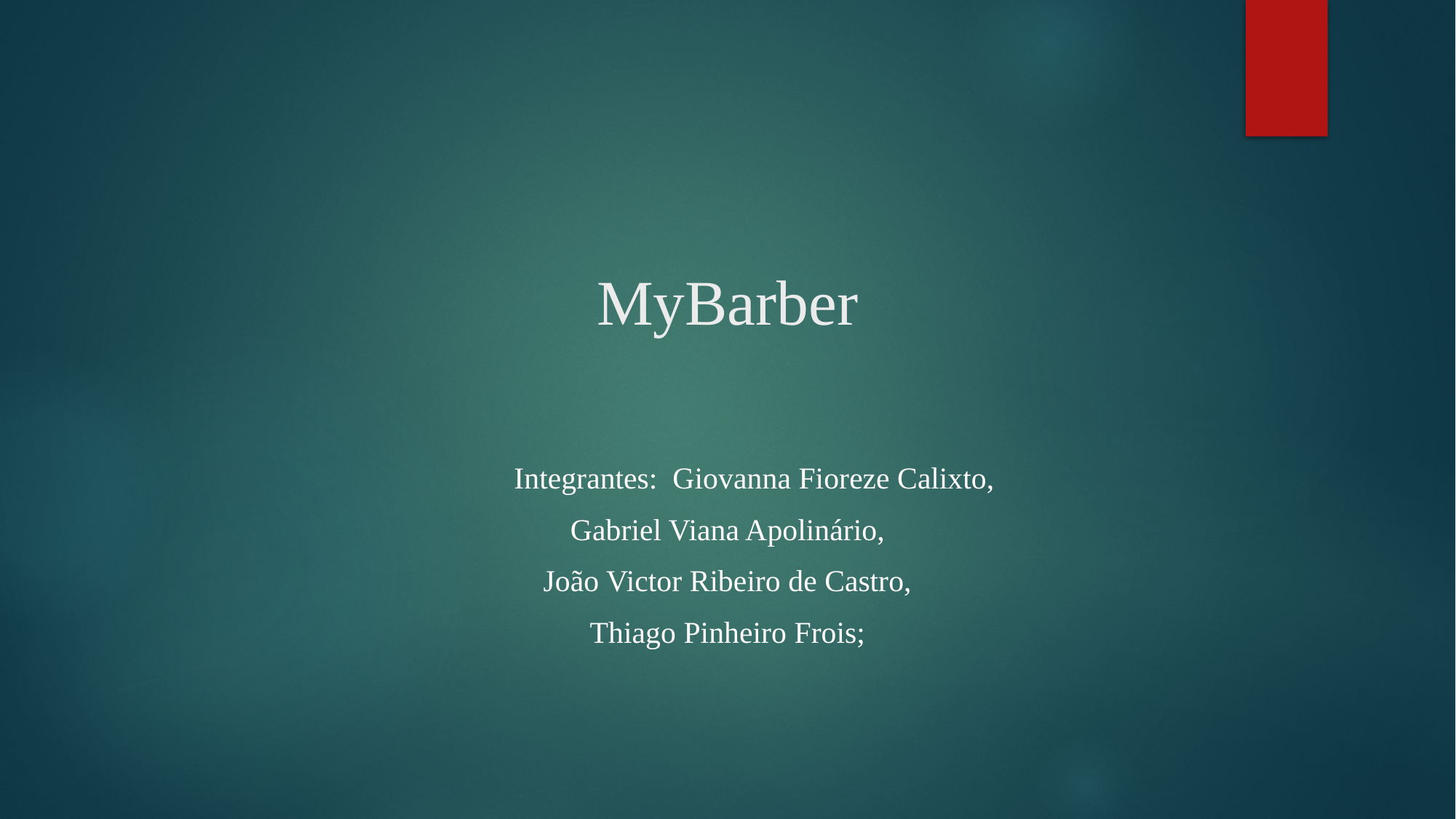

# MyBarber
       Integrantes:  Giovanna Fioreze Calixto,
Gabriel Viana Apolinário,
João Victor Ribeiro de Castro,
Thiago Pinheiro Frois;